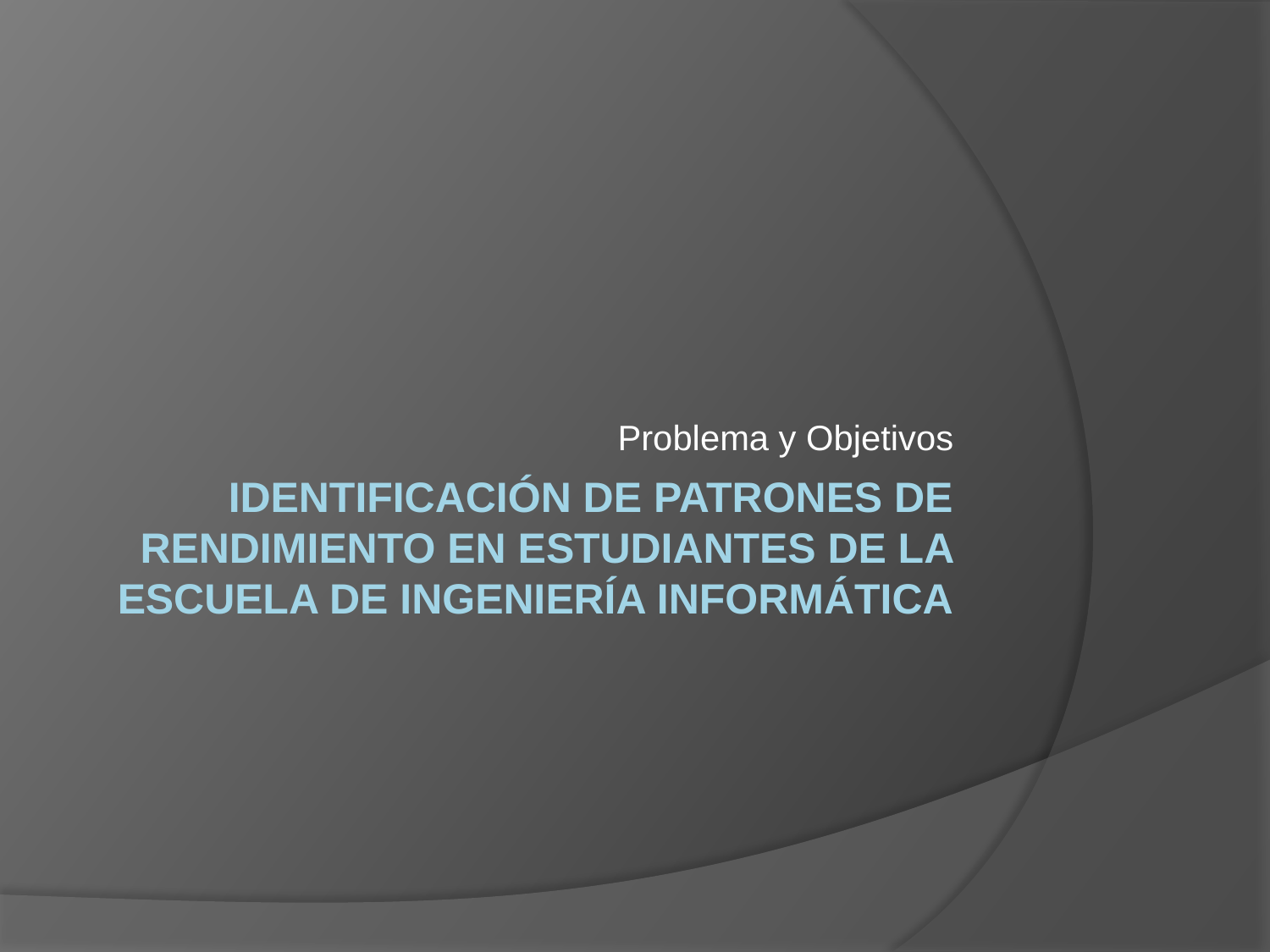

Problema y Objetivos
# Identificación DE Patrones DE RENDIMIENTO EN ESTUDIANTES DE LA ESCUELA DE INGENIERÍA INFORMÁTICA